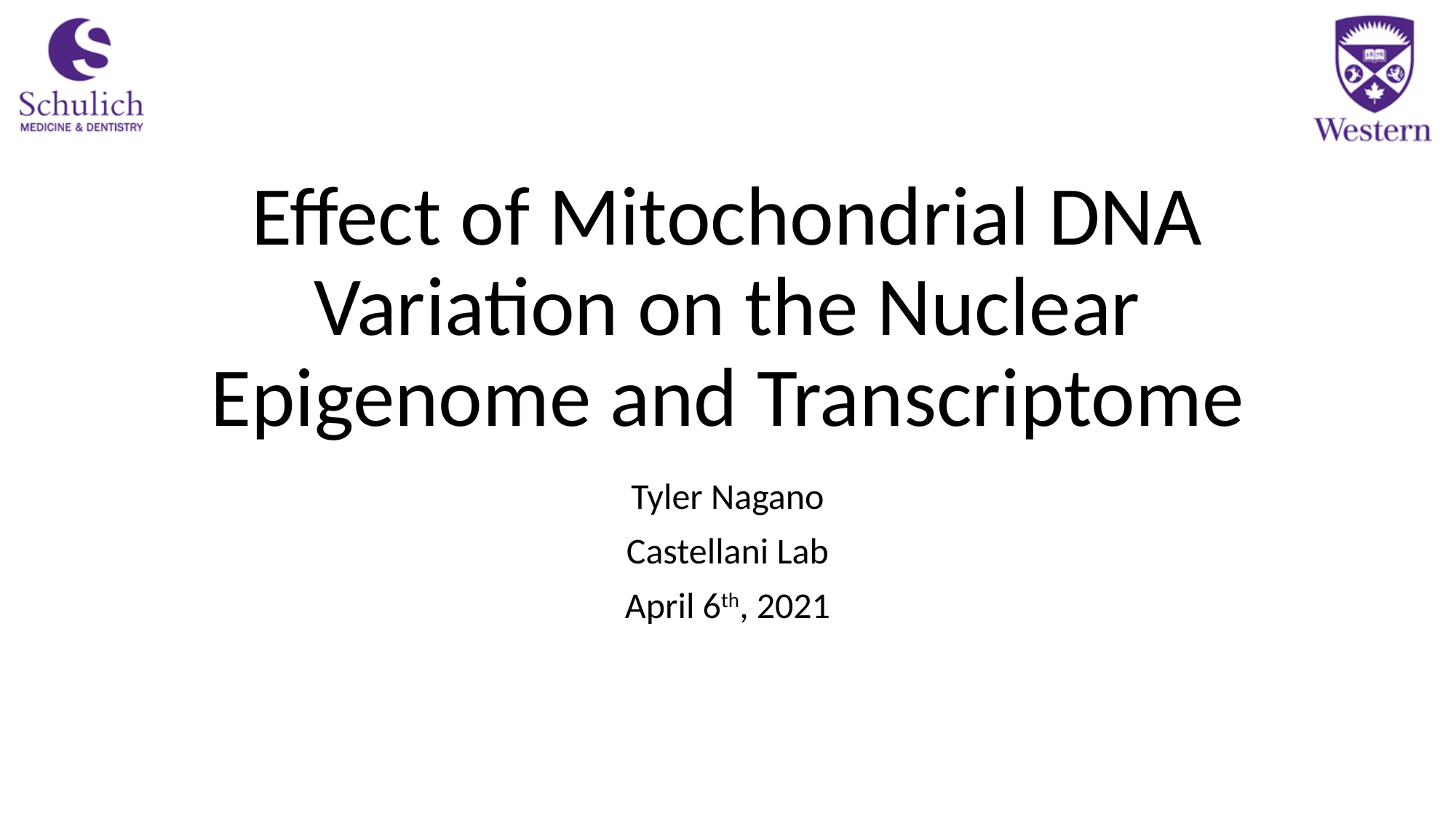

# Effect of Mitochondrial DNA Variation on the Nuclear Epigenome and Transcriptome
Tyler Nagano
Castellani Lab
April 6th, 2021